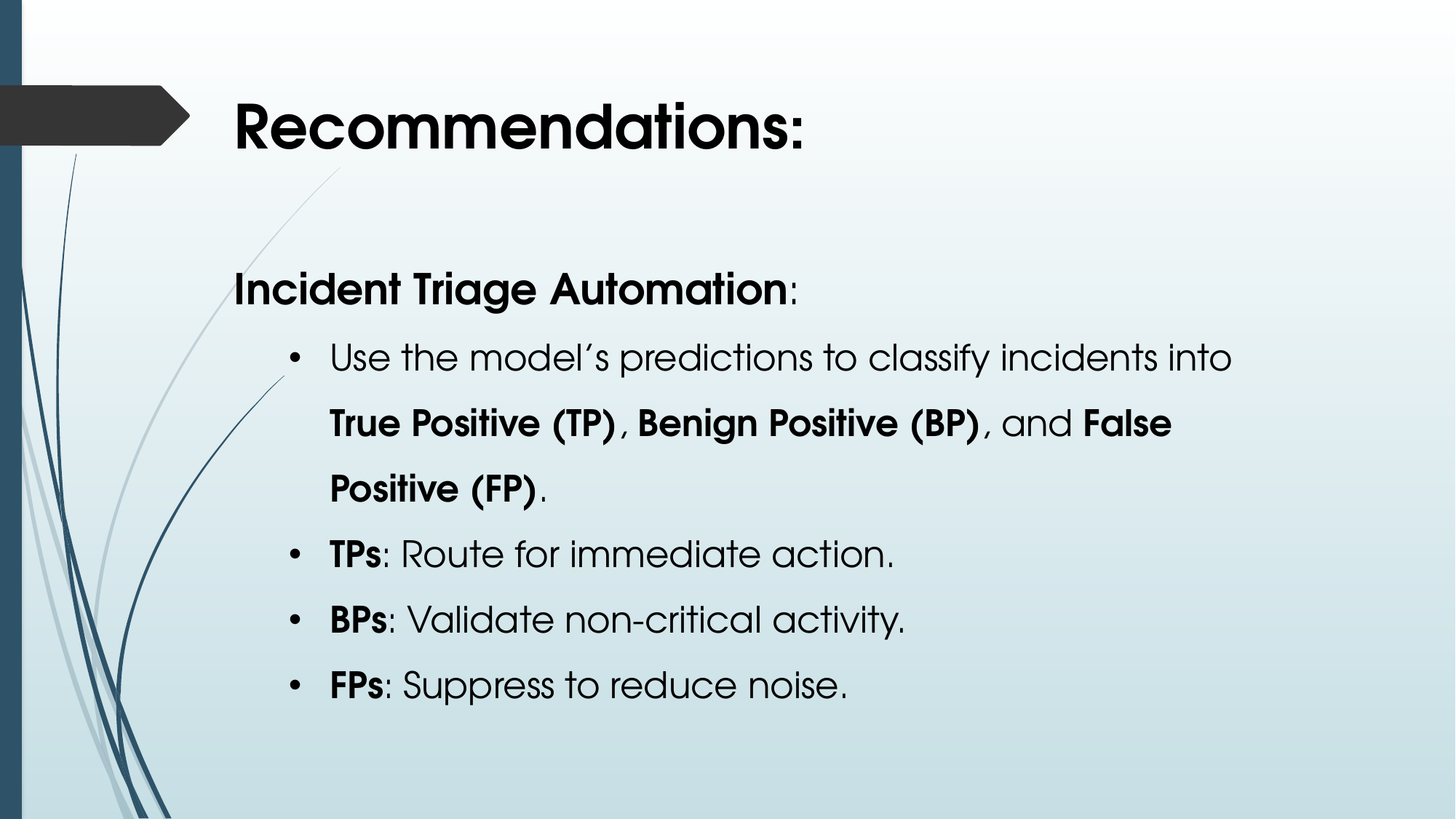

Recommendations:
Incident Triage Automation:
Use the model’s predictions to classify incidents into True Positive (TP), Benign Positive (BP), and False Positive (FP).
TPs: Route for immediate action.
BPs: Validate non-critical activity.
FPs: Suppress to reduce noise.